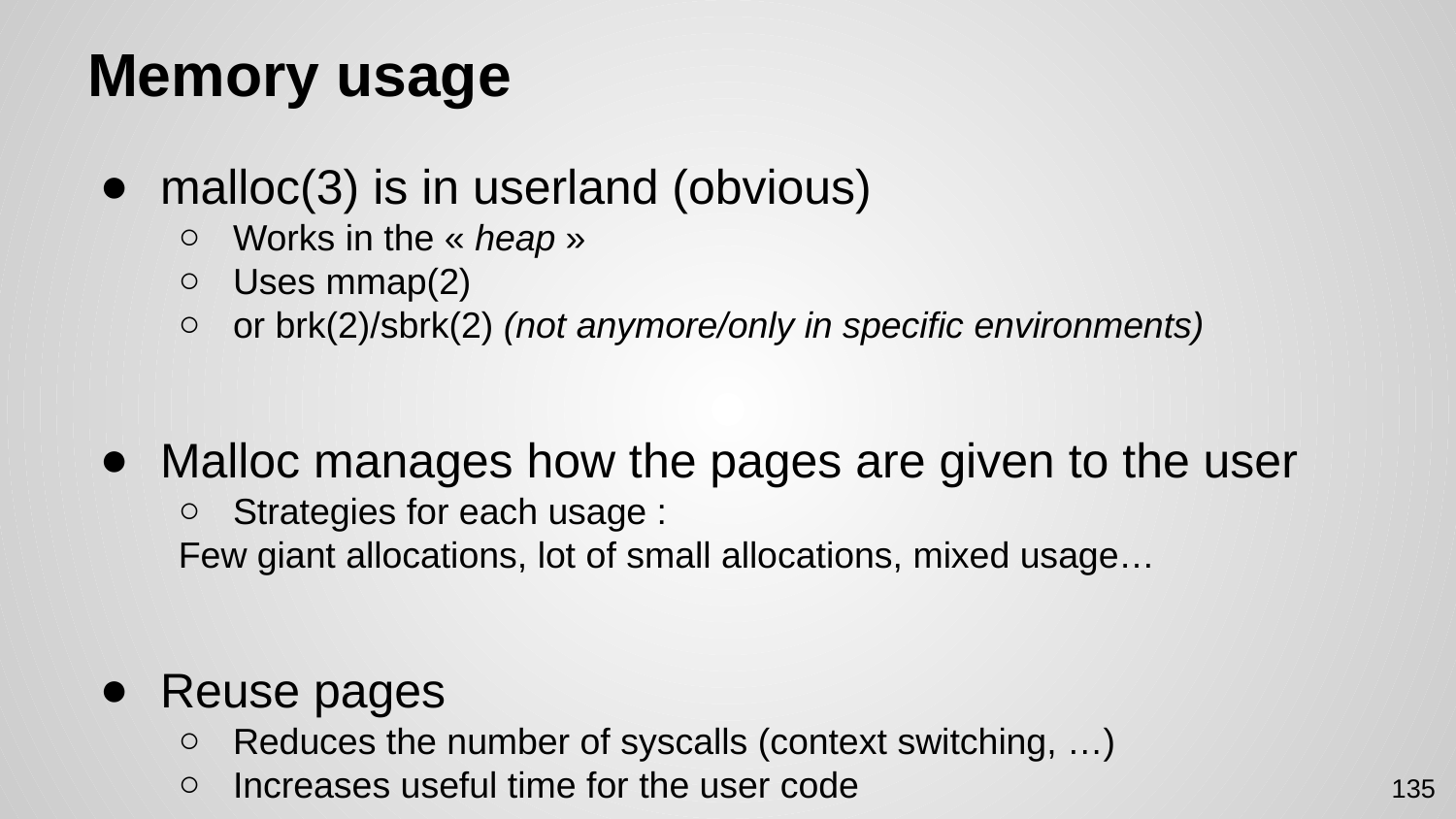

# Memory usage
malloc(3) is in userland (obvious)
Works in the « heap »
Uses mmap(2)
or brk(2)/sbrk(2) (not anymore/only in specific environments)

Malloc manages how the pages are given to the user
Strategies for each usage :
Few giant allocations, lot of small allocations, mixed usage…

Reuse pages
Reduces the number of syscalls (context switching, …)
Increases useful time for the user code
135